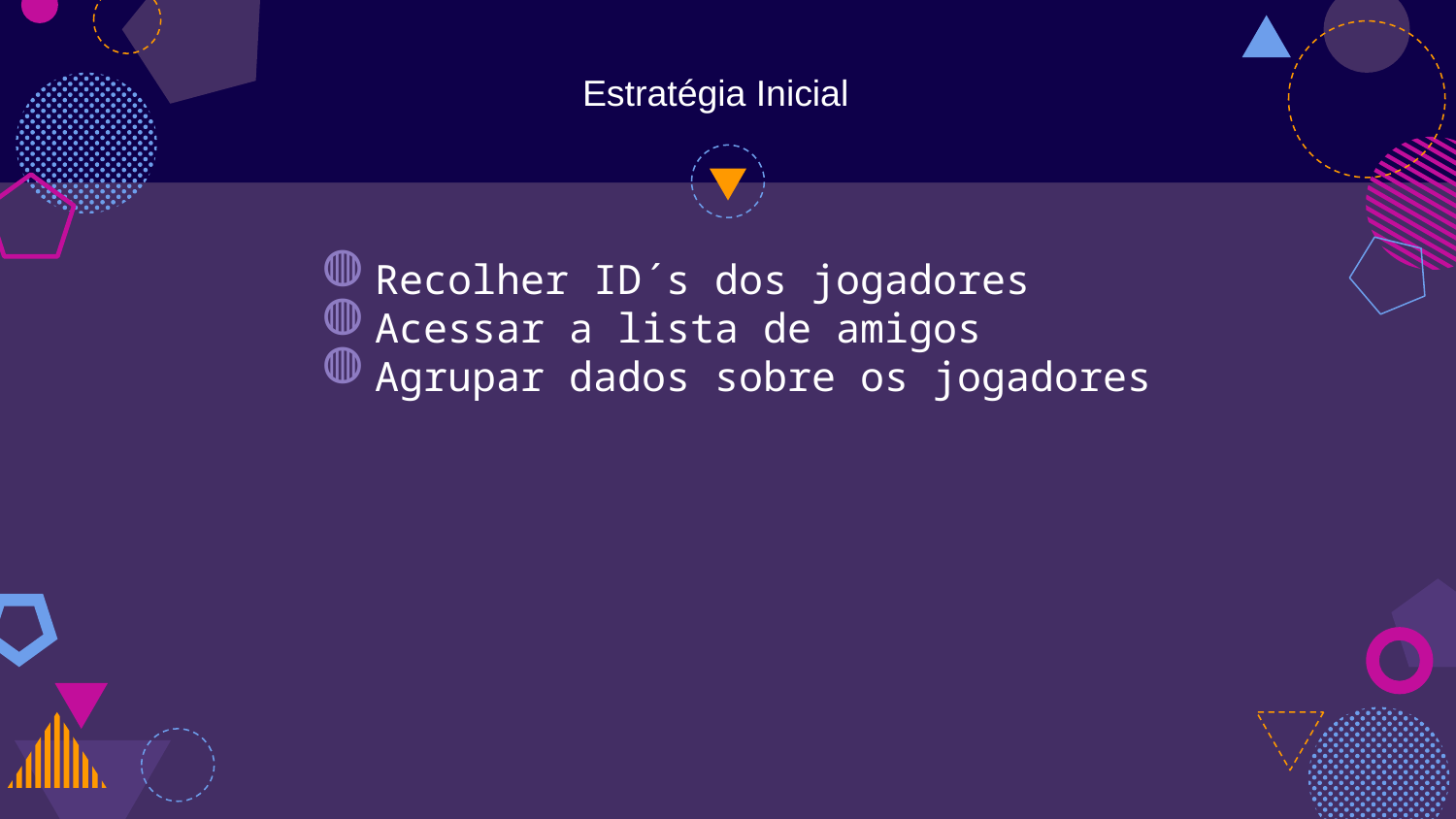

# Estratégia Inicial
Recolher ID´s dos jogadores
Acessar a lista de amigos
Agrupar dados sobre os jogadores